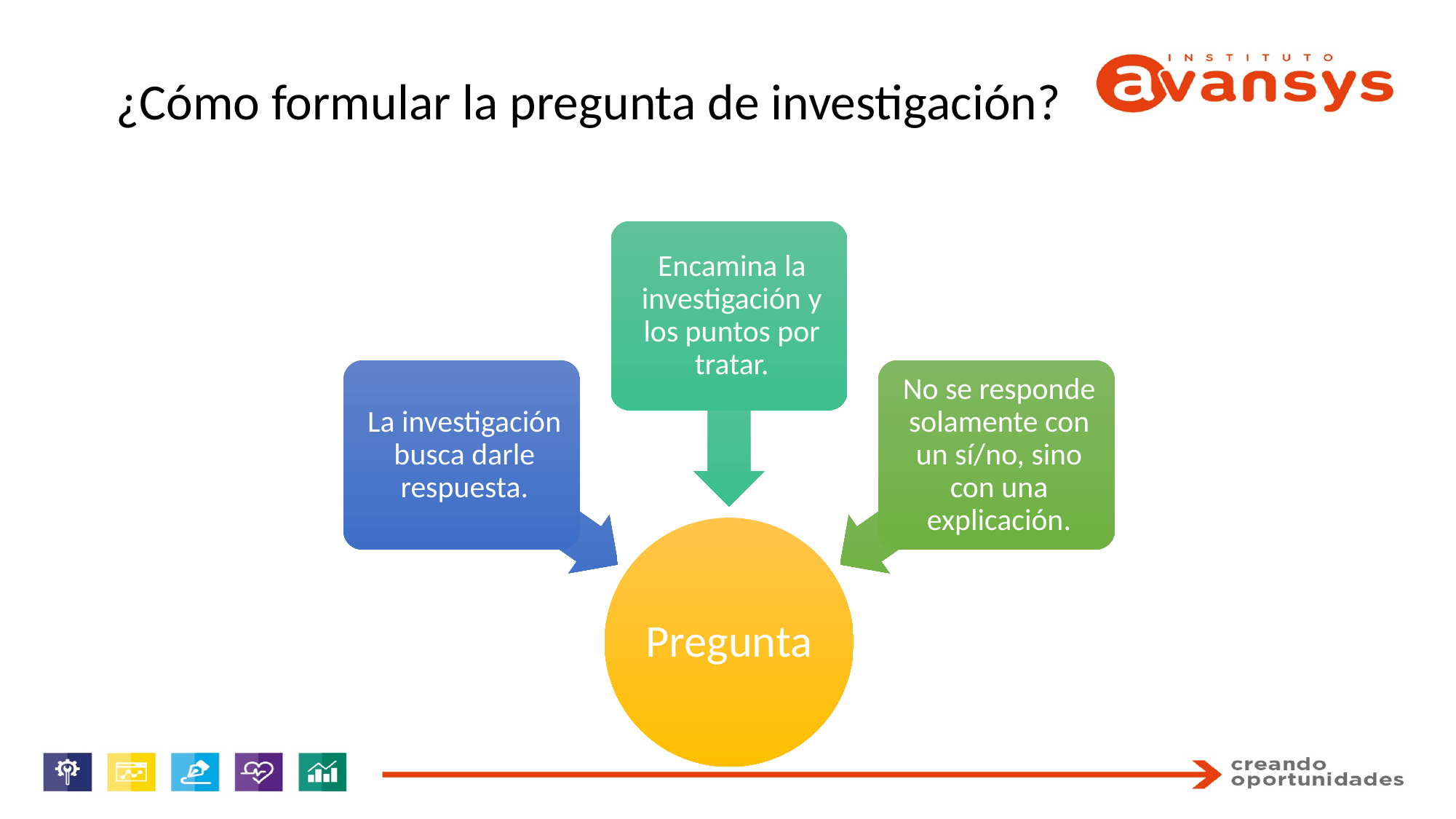

# ¿Cómo formular la pregunta de investigación?
Pregunta
La investigación busca darle respuesta.
Encamina la investigación y los puntos por tratar.
No se responde solamente con un sí/no, sino con una explicación.